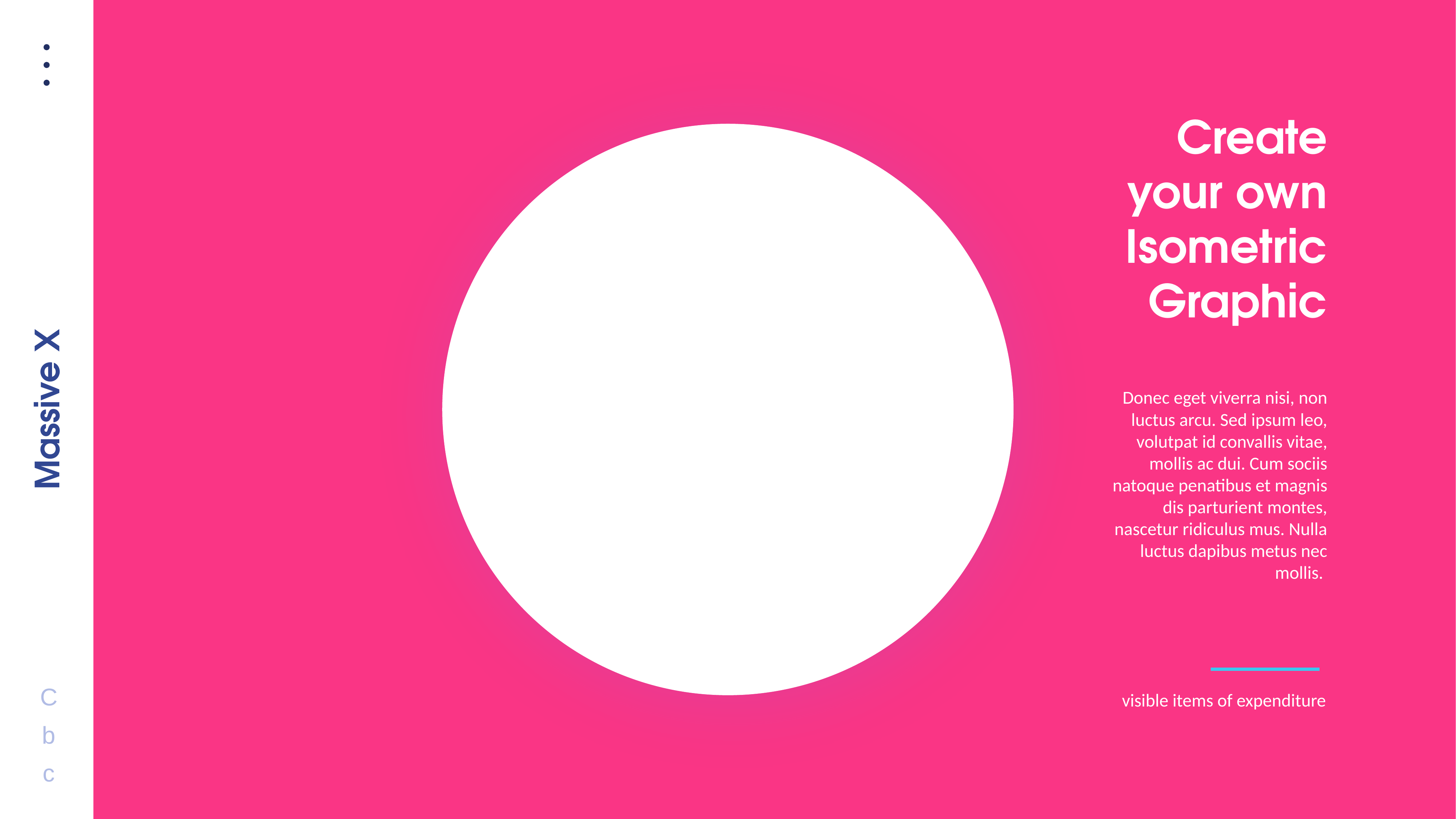

Create your own Isometric Graphic

Donec eget viverra nisi, non luctus arcu. Sed ipsum leo, volutpat id convallis vitae, mollis ac dui. Cum sociis natoque penatibus et magnis dis parturient montes, nascetur ridiculus mus. Nulla luctus dapibus metus nec mollis.
visible items of expenditure